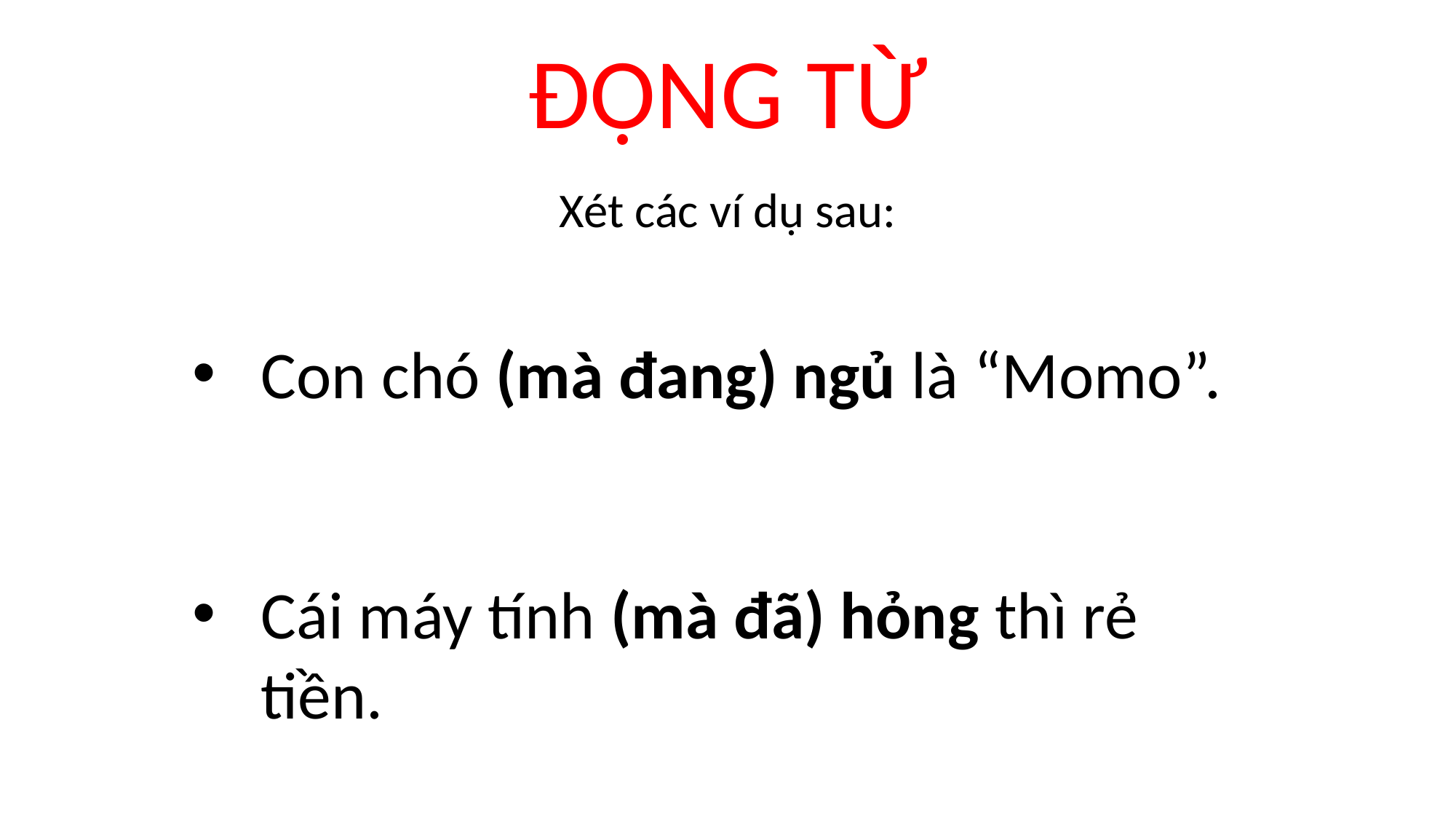

ĐỘNG TỪ
Xét các ví dụ sau:
Con chó (mà đang) ngủ là “Momo”.

Cái máy tính (mà đã) hỏng thì rẻ tiền.